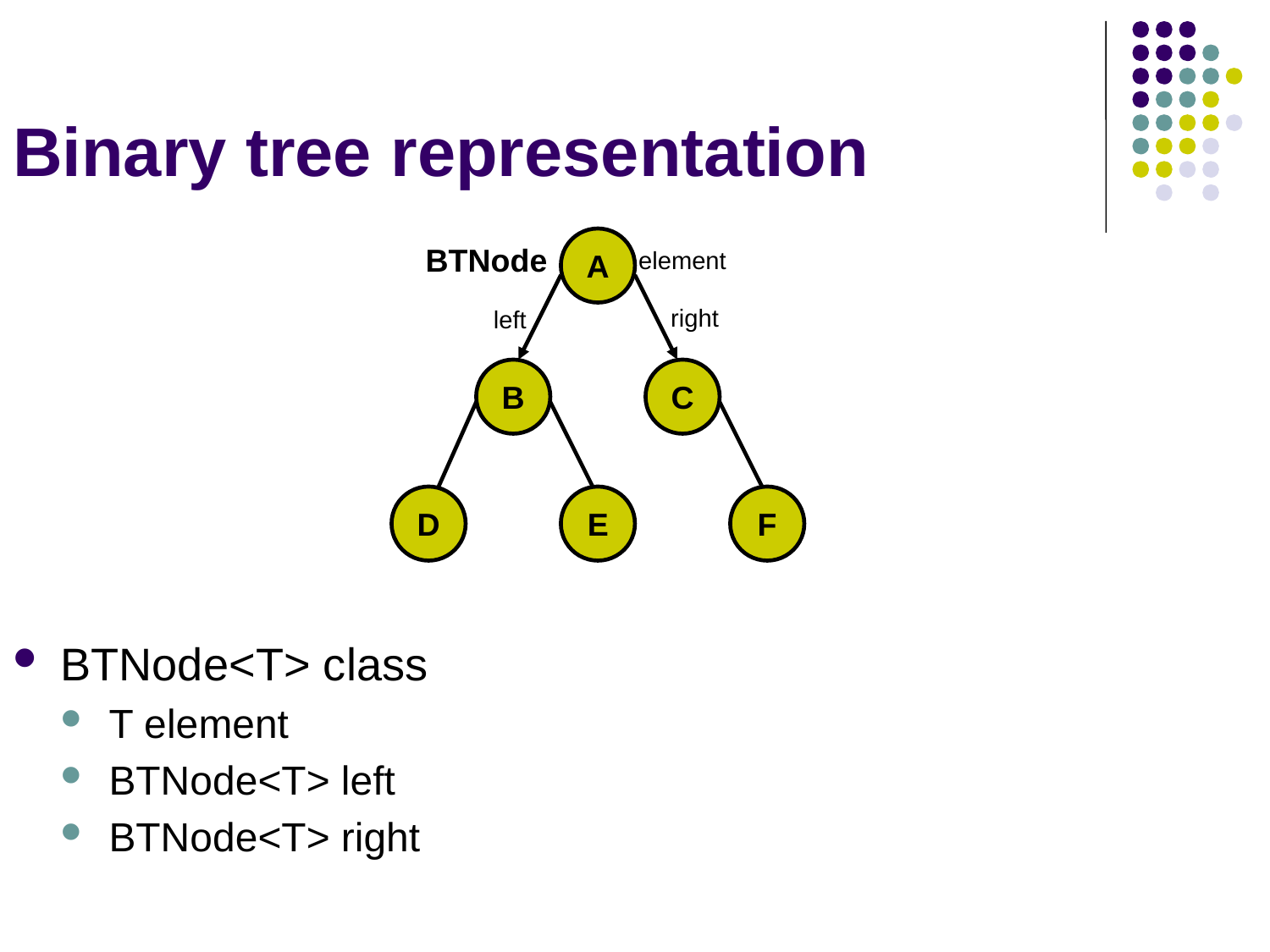

# Binary tree representation
A
BTNode
element

right
left
B
C

D
E
F
BTNode<T> class
T element
BTNode<T> left
BTNode<T> right